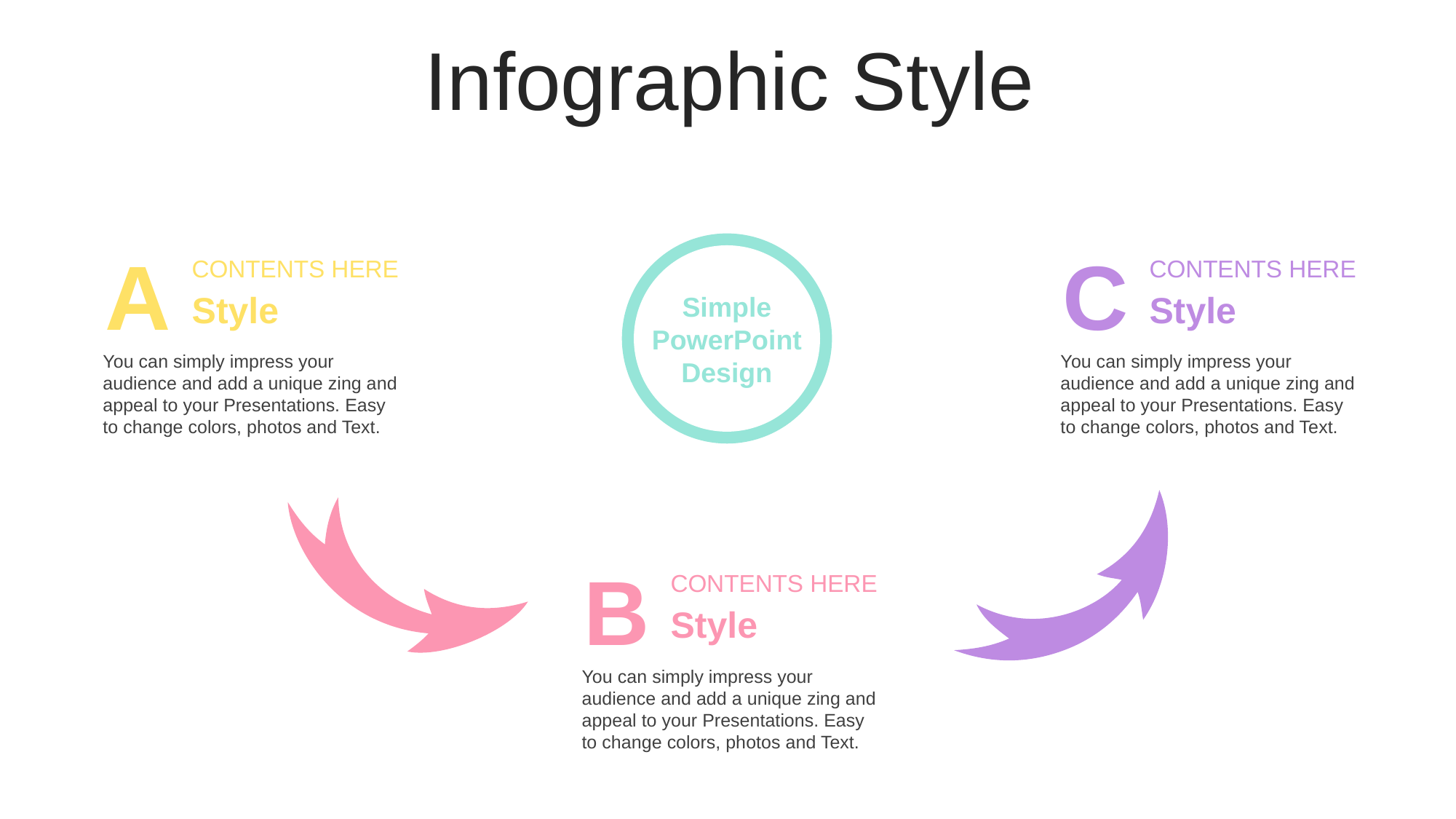

Infographic Style
A
CONTENTS HERE
Style
You can simply impress your audience and add a unique zing and appeal to your Presentations. Easy to change colors, photos and Text.
C
CONTENTS HERE
Style
You can simply impress your audience and add a unique zing and appeal to your Presentations. Easy to change colors, photos and Text.

Simple PowerPoint Design

B
CONTENTS HERE
Style
You can simply impress your audience and add a unique zing and appeal to your Presentations. Easy to change colors, photos and Text.